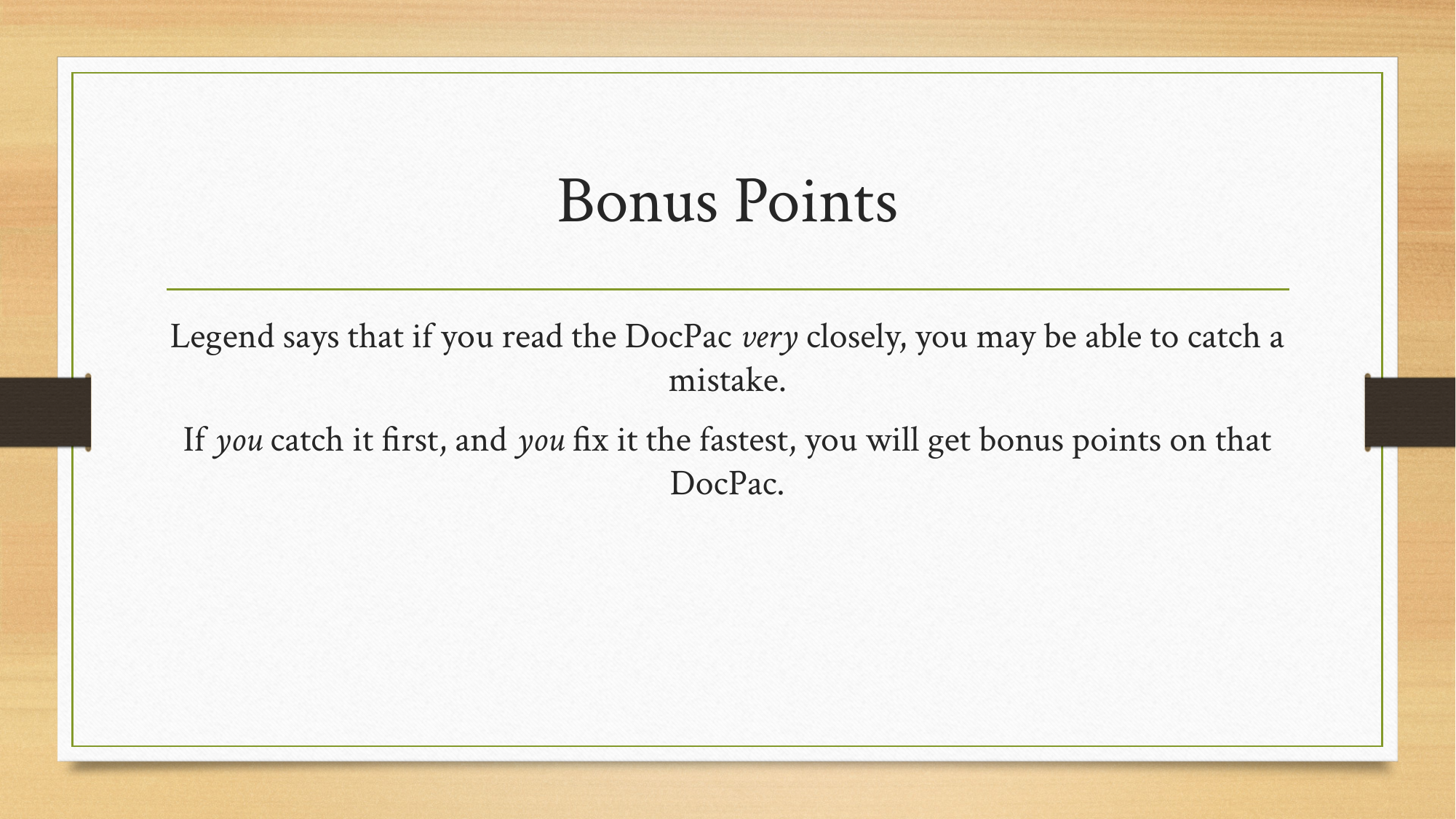

# Bonus Points
Legend says that if you read the DocPac very closely, you may be able to catch a mistake.
If you catch it first, and you fix it the fastest, you will get bonus points on that DocPac.